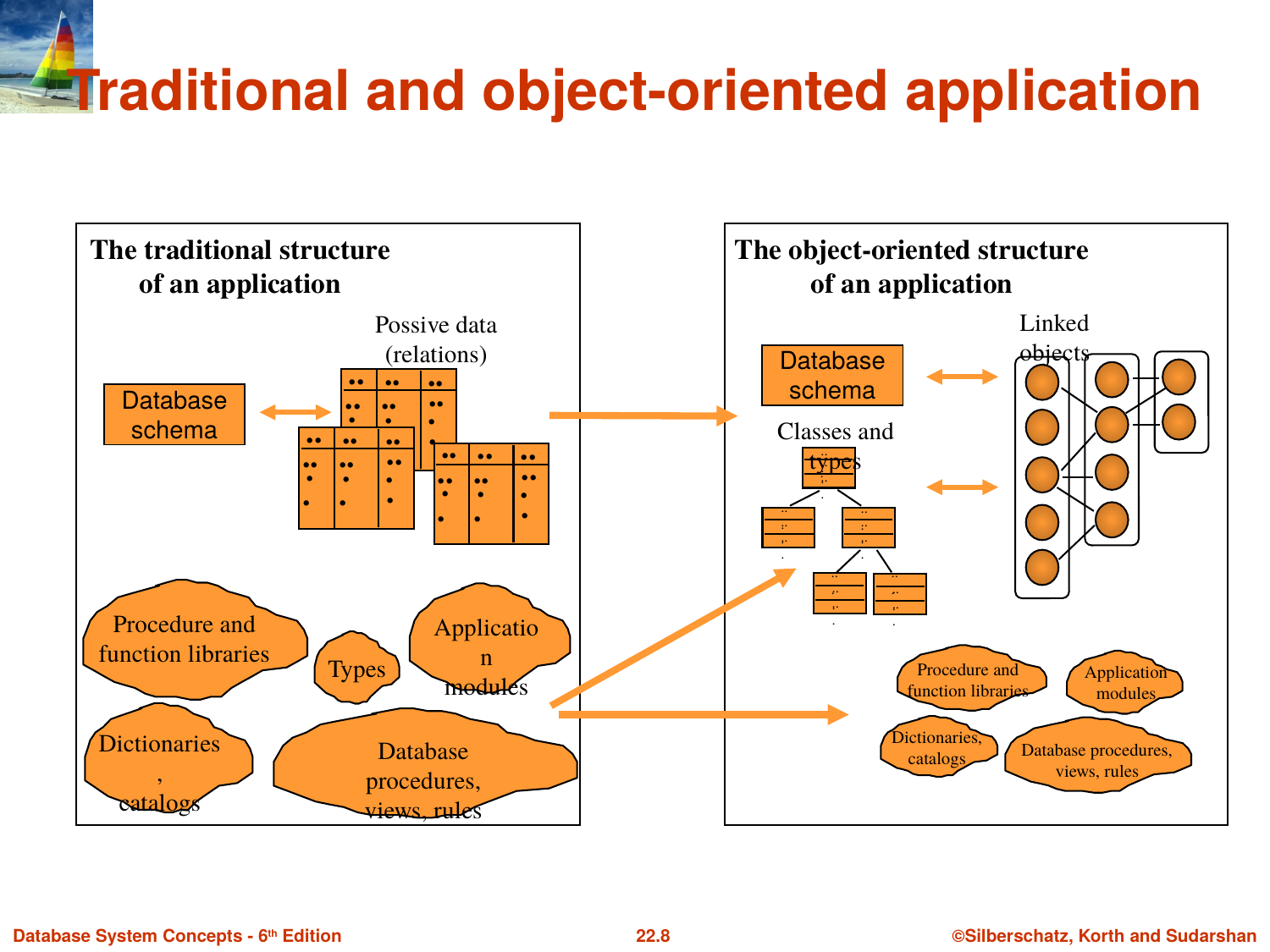

# Traditional and object-oriented application

The traditional structure
of an application
The object-oriented structure
of an application
Linked objects
Possive data
(relations)
Database
schema
...
...
...
...

...
...

Database
schema

...
...
...
...

...
...

Classes and types

...
...
...
...

...
...
...
...
...

...
...
...

...
...

...
...

...
...
...

...

...
...
Procedure and
function libraries
Application
modules

Types

Procedure and
function libraries
Application
modules

Dictionaries,
catalogs
Dictionaries,
catalogs
Database procedures,
views, rules
Database procedures,
views, rules